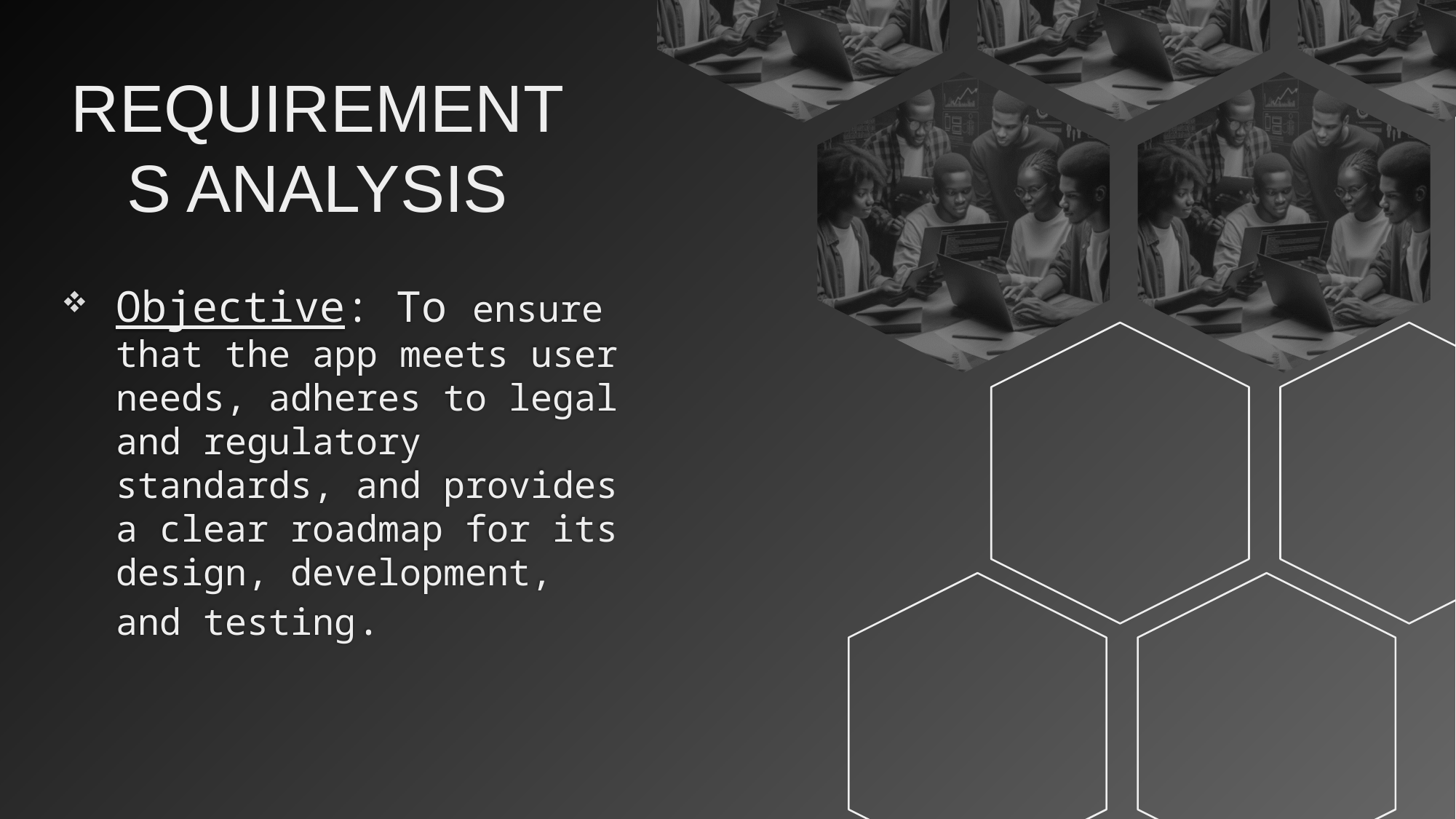

REQUIREMENTS ANALYSIS
Objective: To ensure that the app meets user needs, adheres to legal and regulatory standards, and provides a clear roadmap for its design, development, and testing.